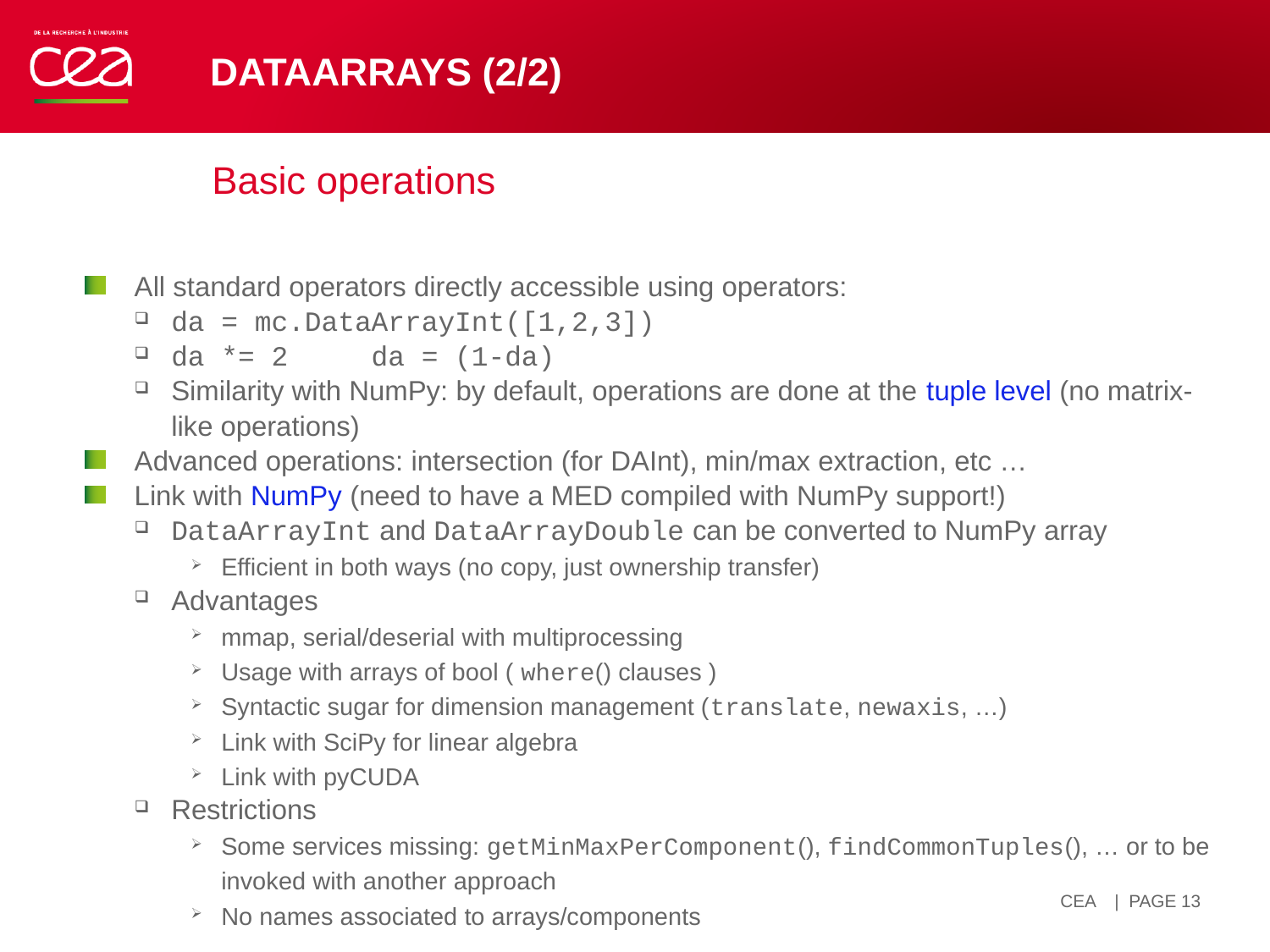

# DataArrays (2/2)
Basic operations

All standard operators directly accessible using operators:
da = mc.DataArrayInt([1,2,3])
da *= 2     da = (1-da)
Similarity with NumPy: by default, operations are done at the tuple level (no matrix-like operations)
Advanced operations: intersection (for DAInt), min/max extraction, etc …
Link with NumPy (need to have a MED compiled with NumPy support!)
DataArrayInt and DataArrayDouble can be converted to NumPy array
Efficient in both ways (no copy, just ownership transfer)
Advantages
mmap, serial/deserial with multiprocessing
Usage with arrays of bool ( where() clauses )
Syntactic sugar for dimension management (translate, newaxis, …)
Link with SciPy for linear algebra
Link with pyCUDA
Restrictions
Some services missing: getMinMaxPerComponent(), findCommonTuples(), … or to be invoked with another approach
No names associated to arrays/components

|  PAGE 13
14 avril 2021
CEA